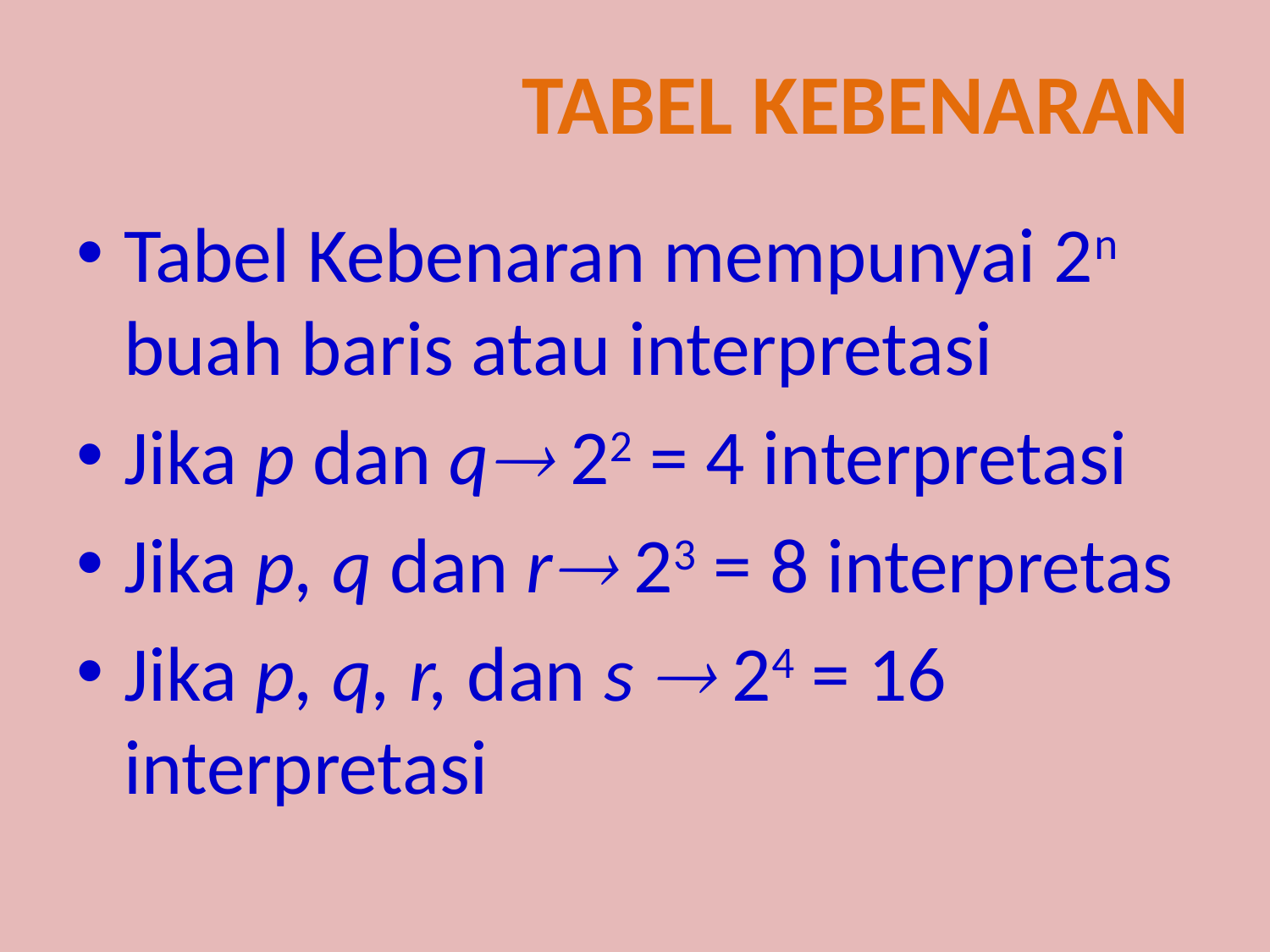

Tabel kebenaran
Tabel Kebenaran mempunyai 2n buah baris atau interpretasi
Jika p dan q→ 22 = 4 interpretasi
Jika p, q dan r→ 23 = 8 interpretas
Jika p, q, r, dan s → 24 = 16 interpretasi